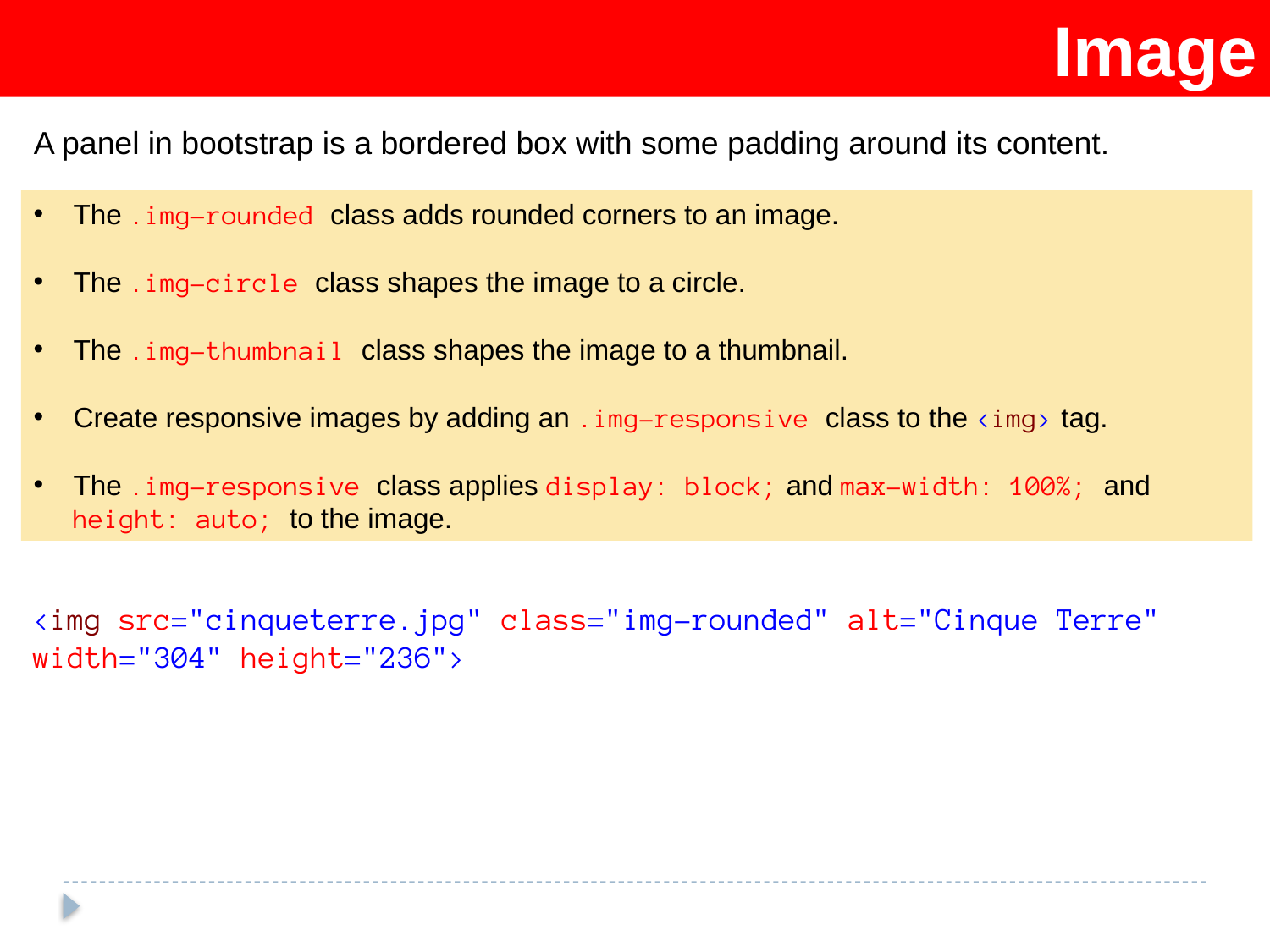

Image
A panel in bootstrap is a bordered box with some padding around its content.
The .img-rounded class adds rounded corners to an image.

The .img-circle class shapes the image to a circle.

The .img-thumbnail class shapes the image to a thumbnail.

Create responsive images by adding an .img-responsive class to the <img> tag.

The .img-responsive class applies display: block; and max-width: 100%; and height: auto; to the image.
<img src="cinqueterre.jpg" class="img-rounded" alt="Cinque Terre" width="304" height="236">